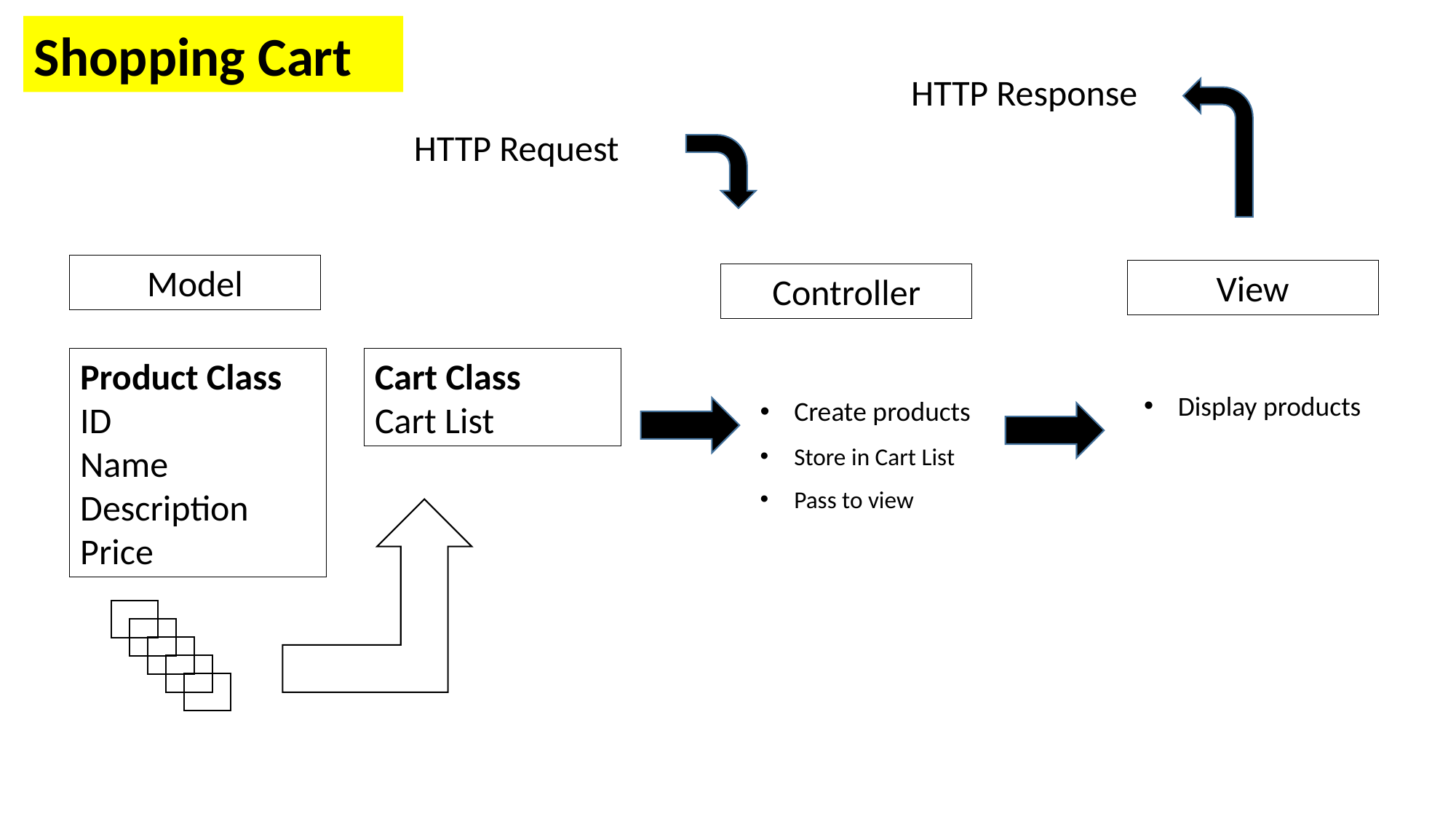

Shopping Cart
HTTP Response

HTTP Request

Model
View
Controller
Product Class
ID
Name
Description
Price
Cart Class
Cart List
Display products
Create products
Store in Cart List
Pass to view